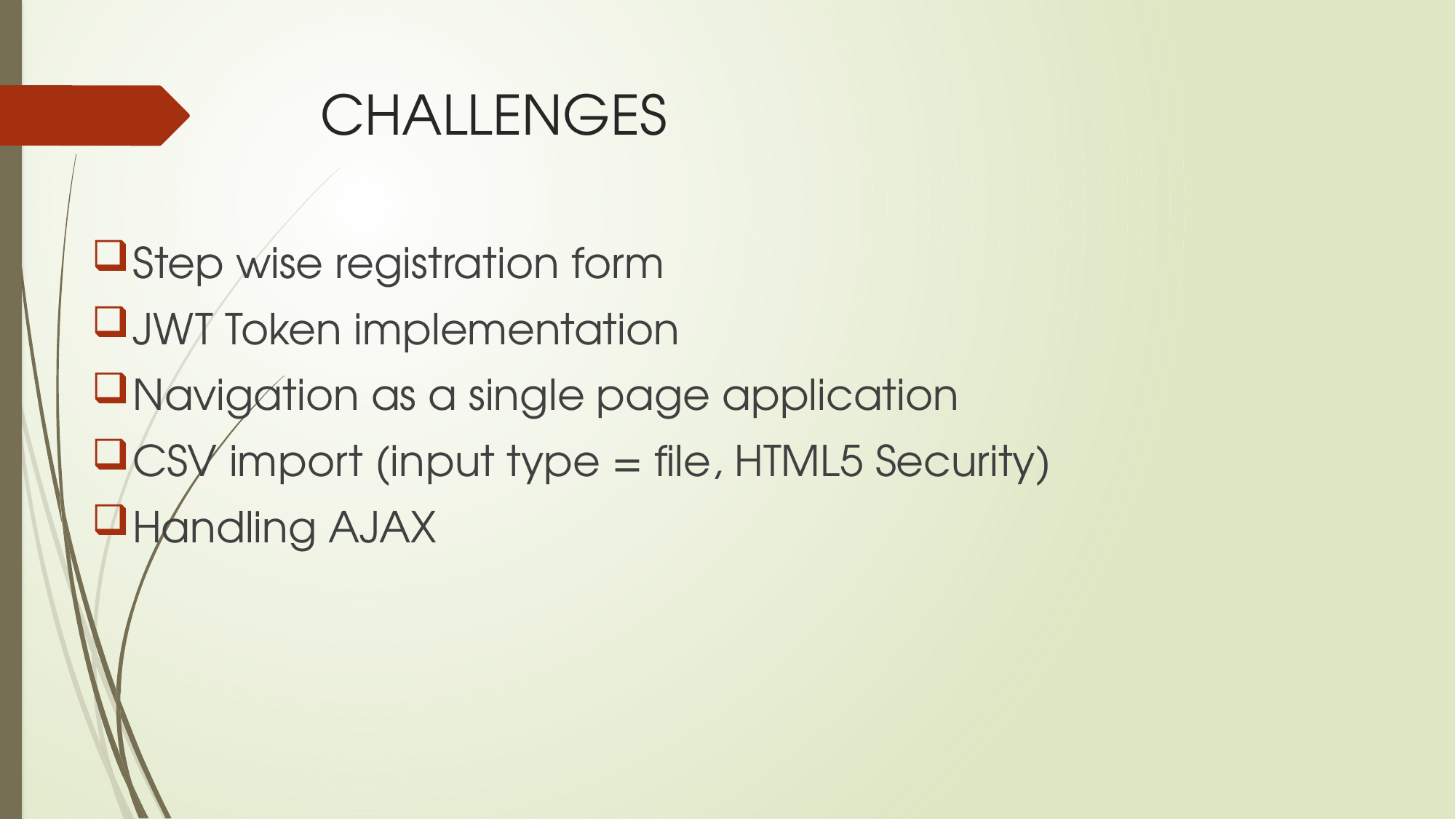

# CHALLENGES
Step wise registration form
JWT Token implementation
Navigation as a single page application
CSV import (input type = file, HTML5 Security)
Handling AJAX